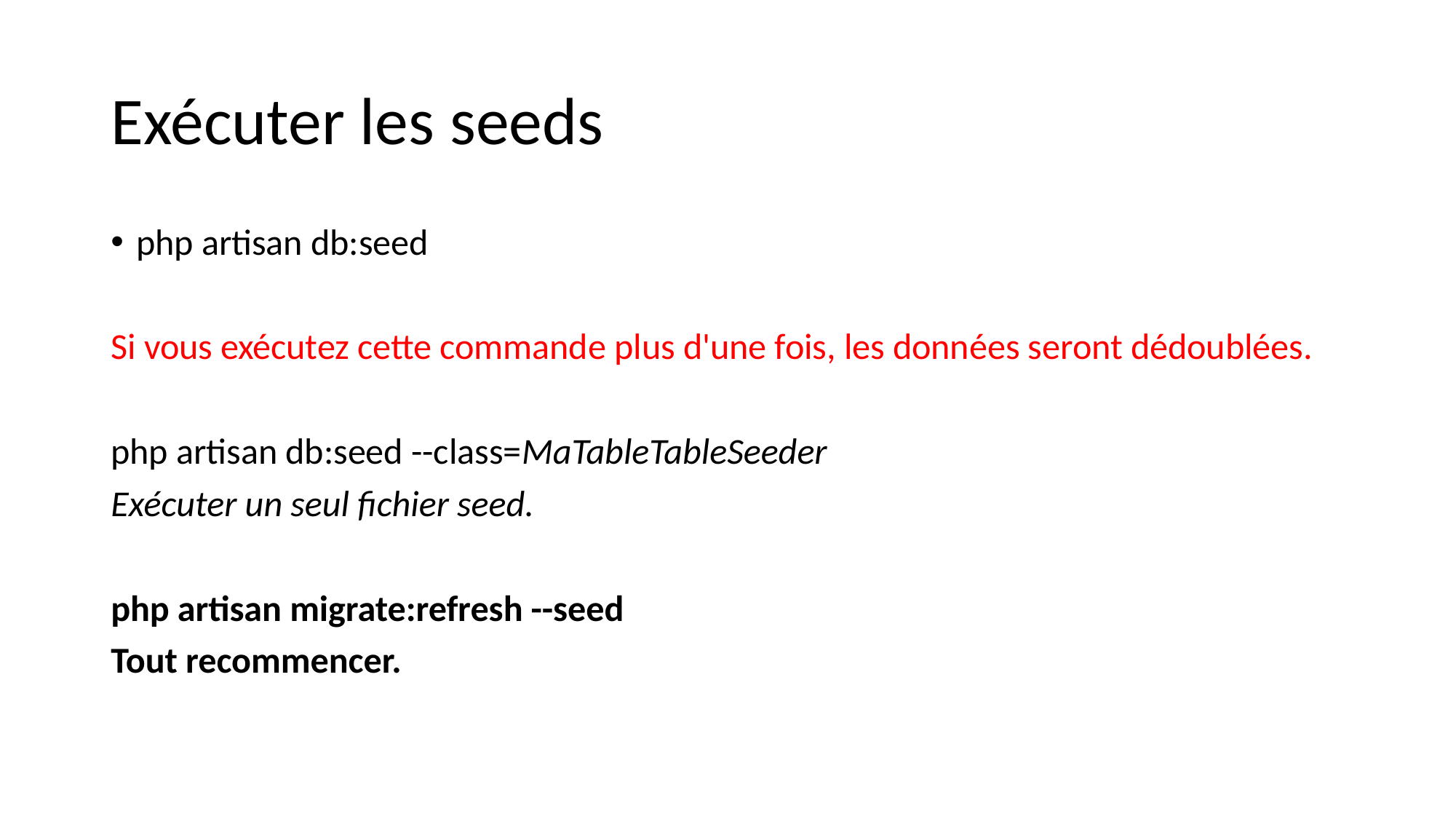

# Exécuter les seeds
php artisan db:seed

Si vous exécutez cette commande plus d'une fois, les données seront dédoublées.

php artisan db:seed --class=MaTableTableSeeder
Exécuter un seul fichier seed.

php artisan migrate:refresh --seed
Tout recommencer.